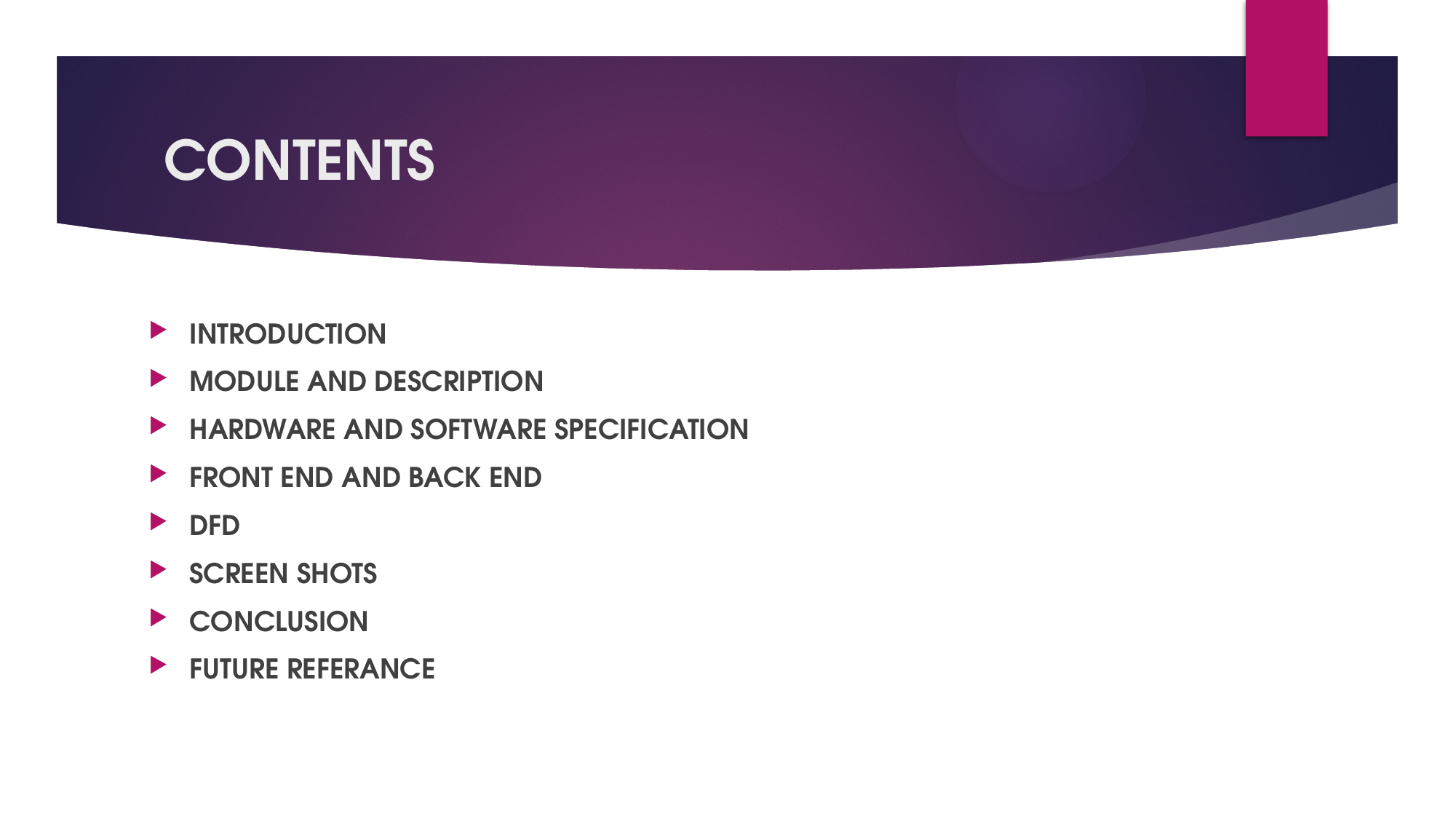

# CONTENTS
INTRODUCTION
MODULE AND DESCRIPTION
HARDWARE AND SOFTWARE SPECIFICATION
FRONT END AND BACK END
DFD
SCREEN SHOTS
CONCLUSION
FUTURE REFERANCE